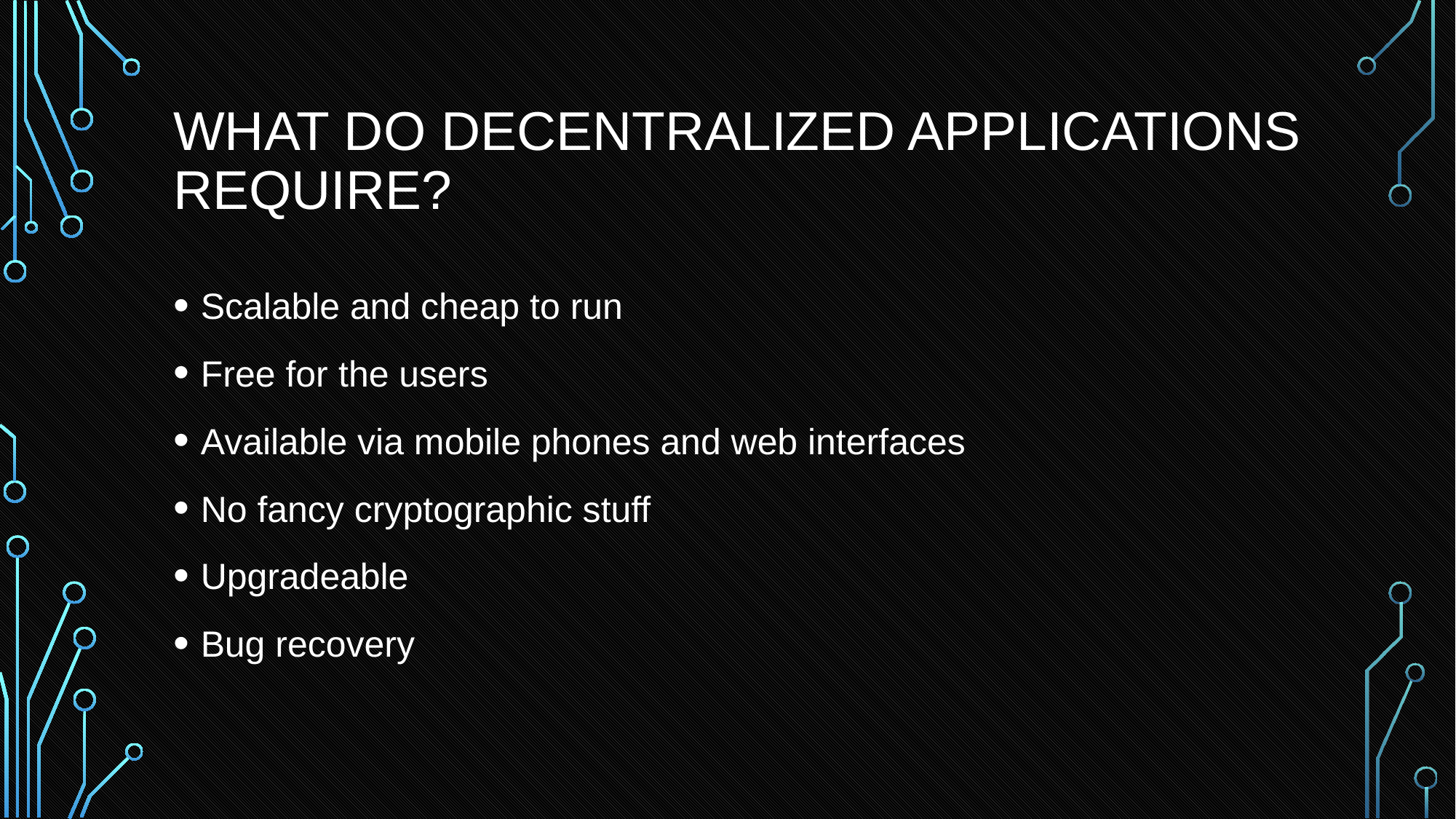

# What do decentralized applications require?
Scalable and cheap to run
Free for the users
Available via mobile phones and web interfaces
No fancy cryptographic stuff
Upgradeable
Bug recovery